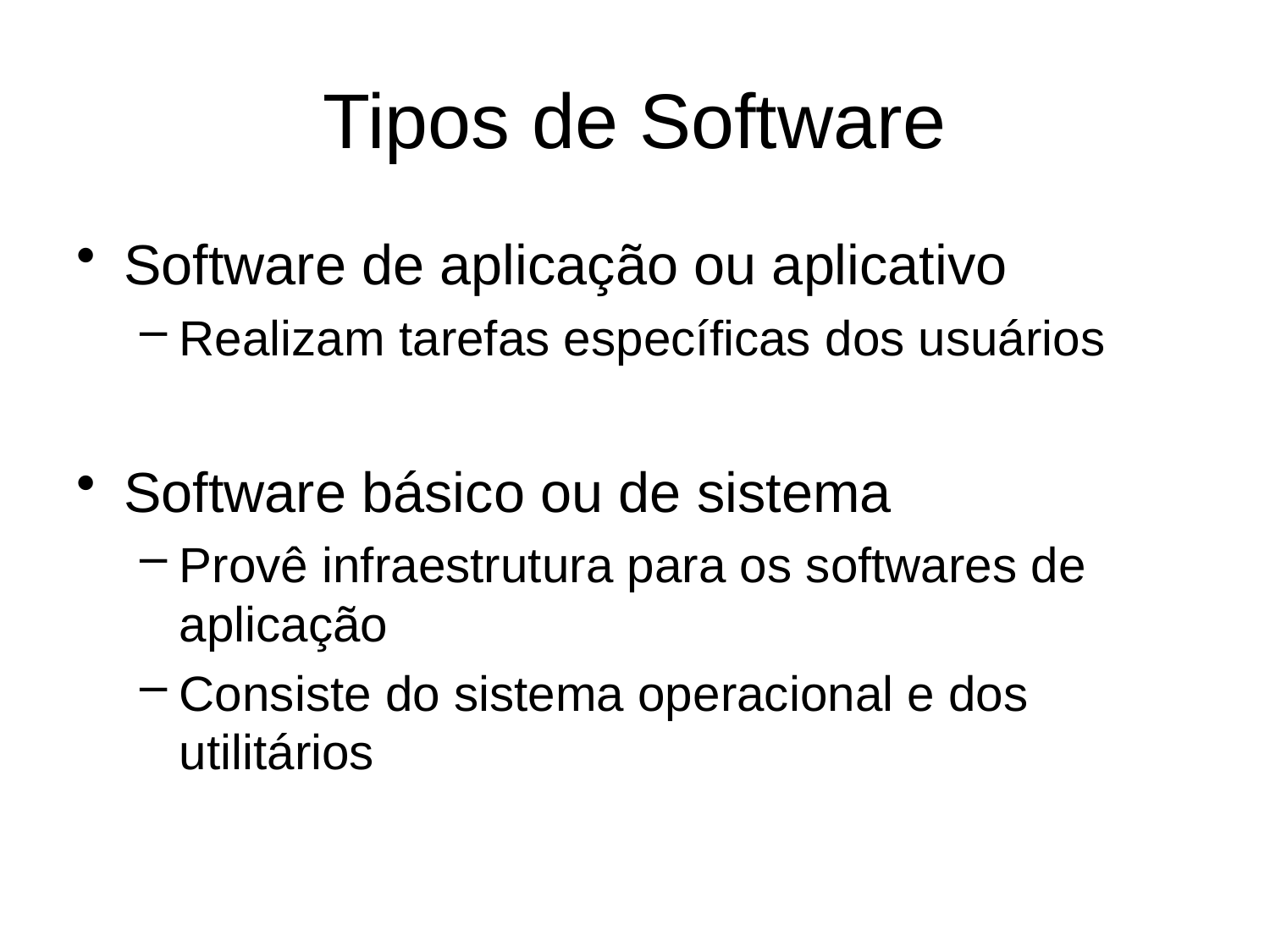

# Tipos de Software
Software de aplicação ou aplicativo
Realizam tarefas específicas dos usuários

Software básico ou de sistema
Provê infraestrutura para os softwares de aplicação
Consiste do sistema operacional e dos utilitários